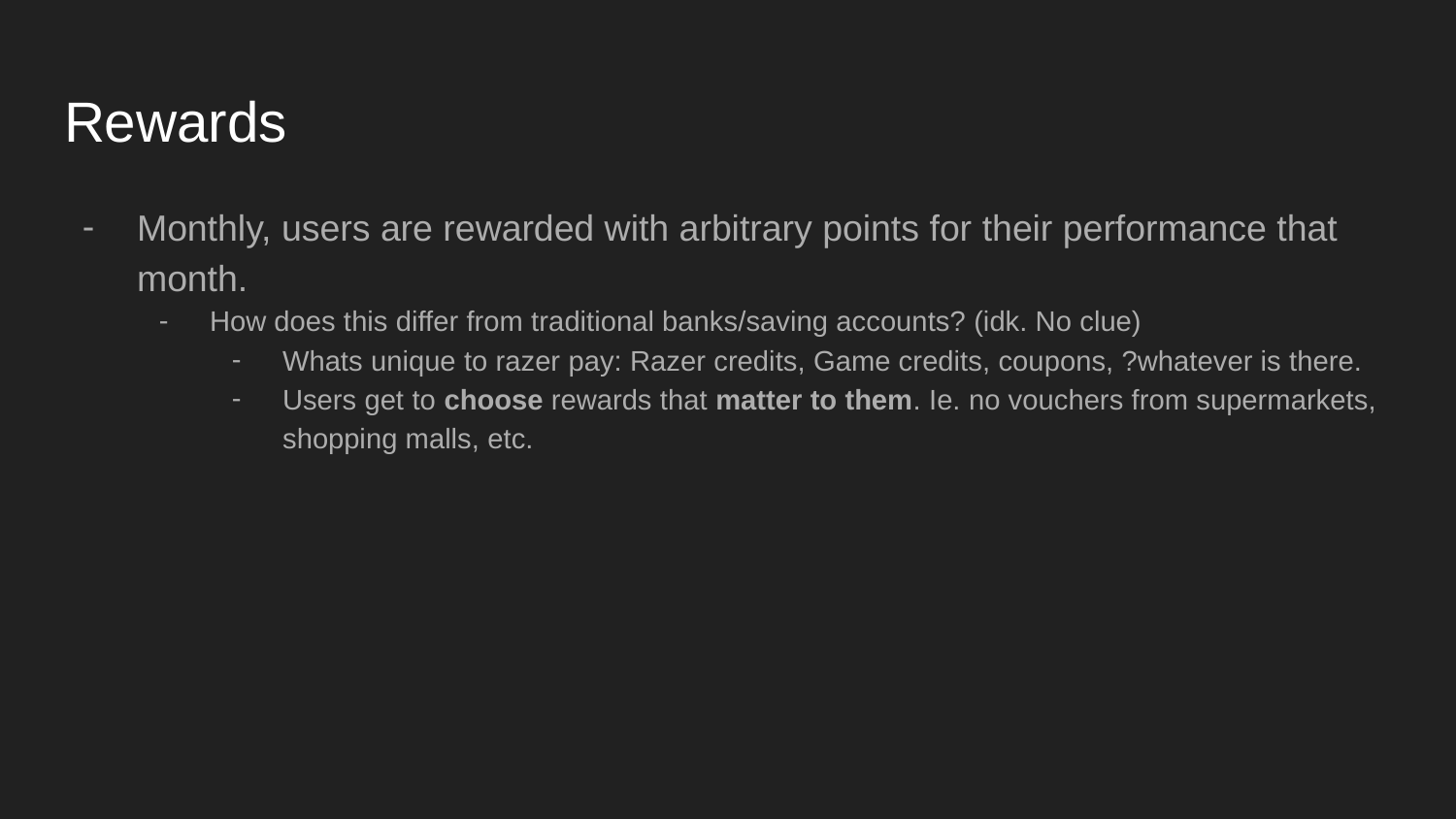

# Rewards
Monthly, users are rewarded with arbitrary points for their performance that month.
How does this differ from traditional banks/saving accounts? (idk. No clue)
Whats unique to razer pay: Razer credits, Game credits, coupons, ?whatever is there.
Users get to choose rewards that matter to them. Ie. no vouchers from supermarkets, shopping malls, etc.